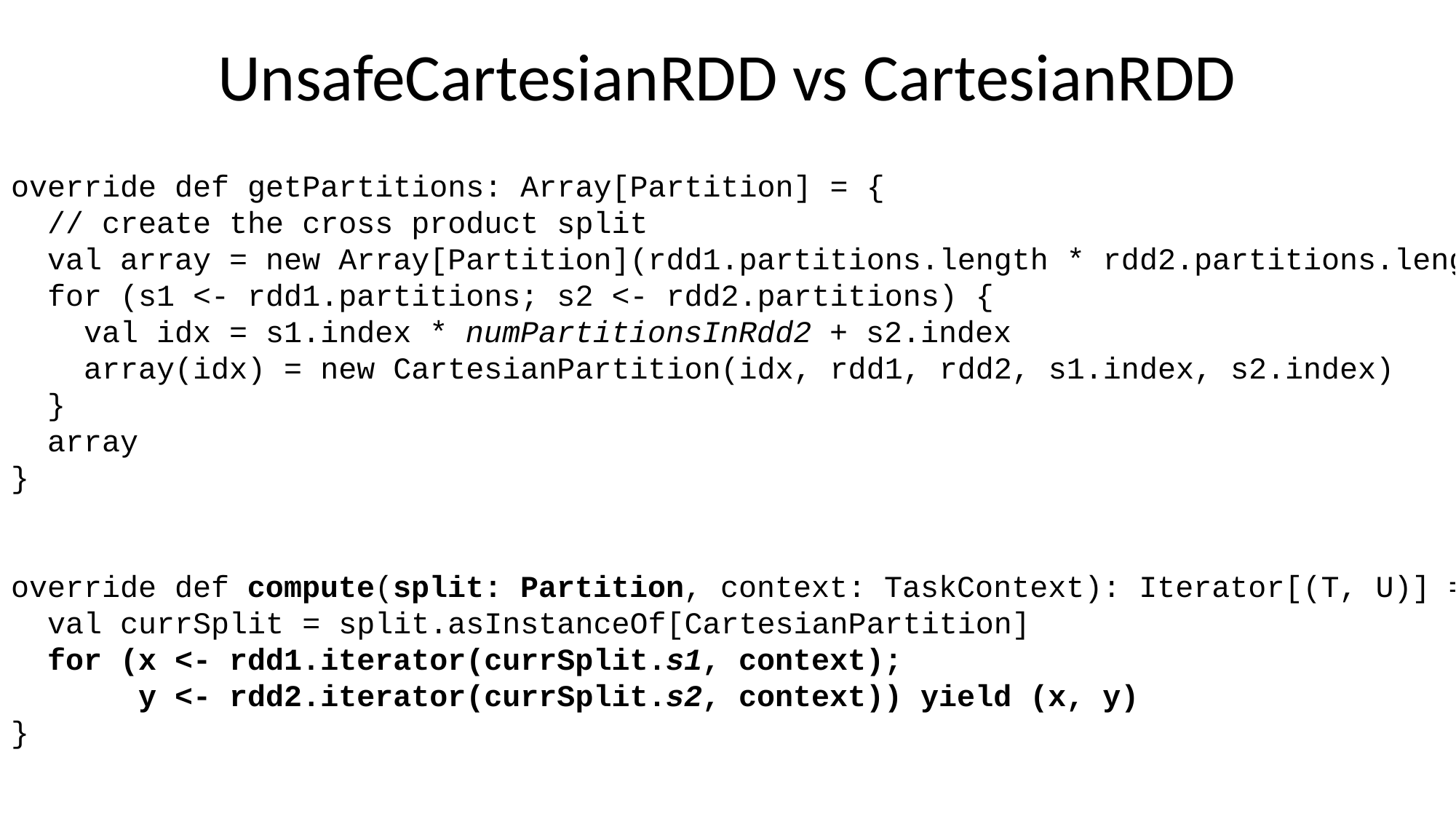

# UnsafeCartesianRDD vs CartesianRDD
override def getPartitions: Array[Partition] = {
  // create the cross product split
  val array = new Array[Partition](rdd1.partitions.length * rdd2.partitions.length)
  for (s1 <- rdd1.partitions; s2 <- rdd2.partitions) {
    val idx = s1.index * numPartitionsInRdd2 + s2.index
    array(idx) = new CartesianPartition(idx, rdd1, rdd2, s1.index, s2.index)
  }
  array
}
override def compute(split: Partition, context: TaskContext): Iterator[(T, U)] = {
  val currSplit = split.asInstanceOf[CartesianPartition]
  for (x <- rdd1.iterator(currSplit.s1, context);
       y <- rdd2.iterator(currSplit.s2, context)) yield (x, y)
}